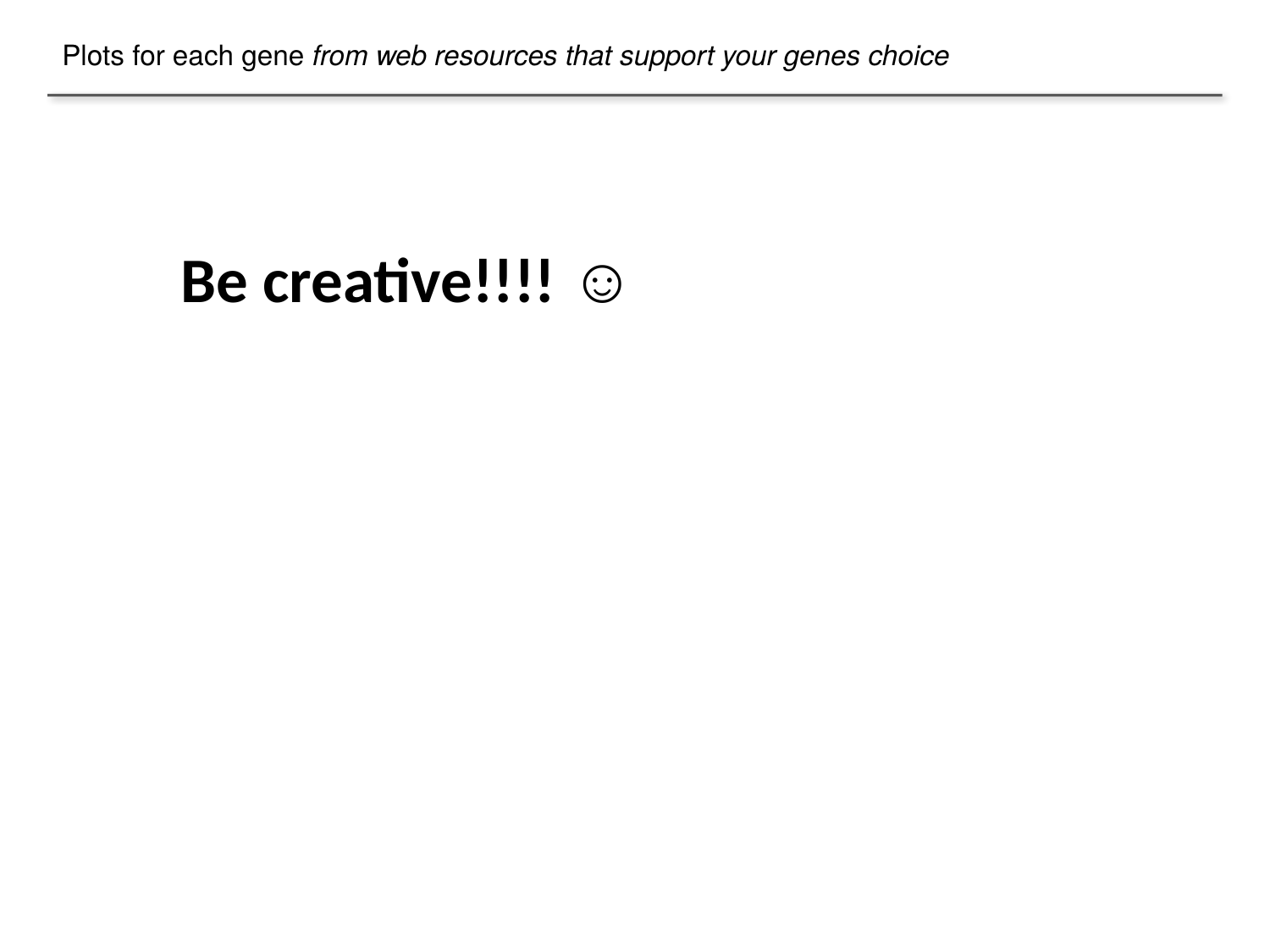

Plots for each gene from web resources that support your genes choice

Be creative!!!! ☺